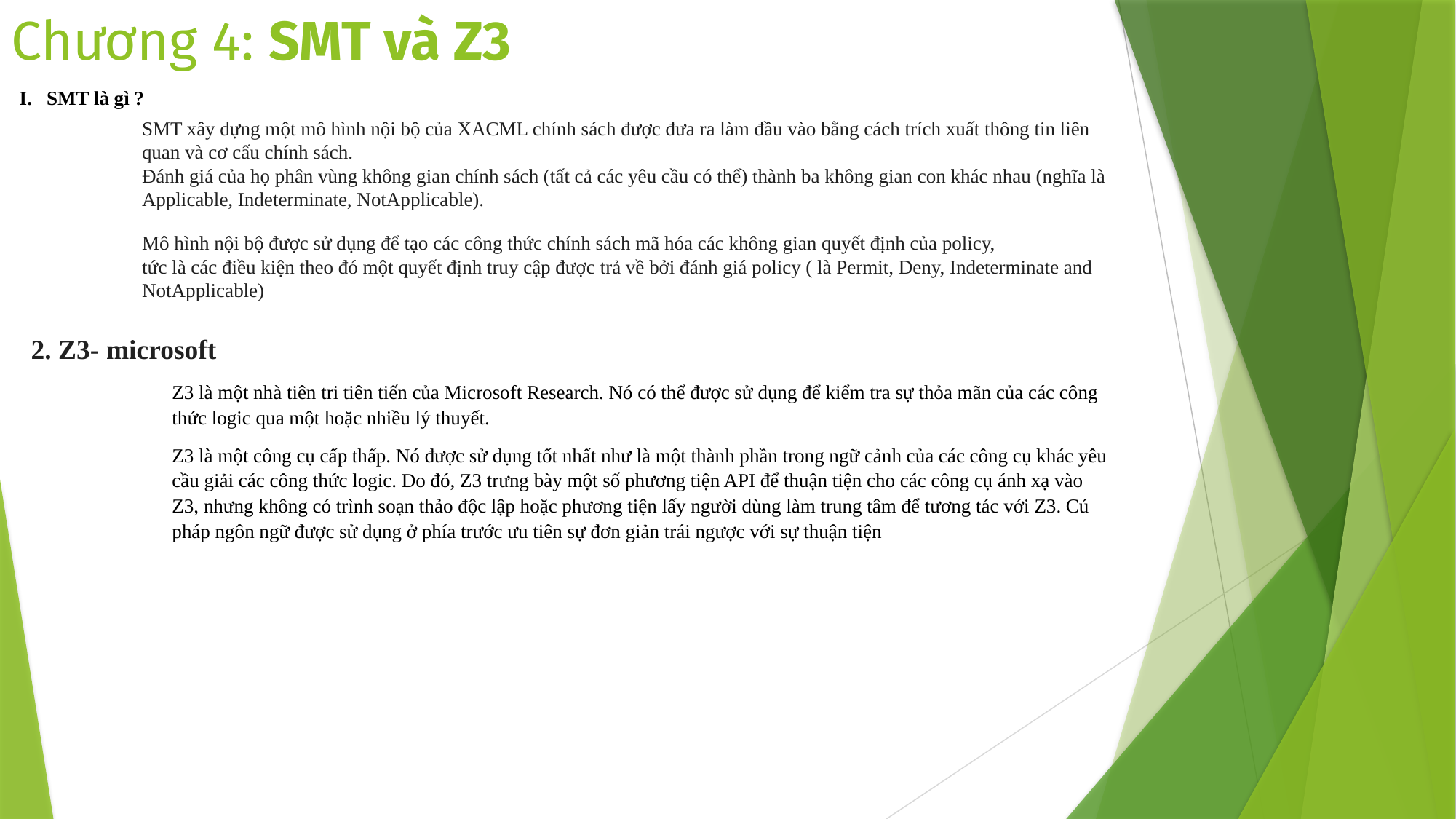

# Chương 4: SMT và Z3
SMT là gì ?
SMT xây dựng một mô hình nội bộ của XACML chính sách được đưa ra làm đầu vào bằng cách trích xuất thông tin liên quan và cơ cấu chính sách.
Đánh giá của họ phân vùng không gian chính sách (tất cả các yêu cầu có thể) thành ba không gian con khác nhau (nghĩa là Applicable, Indeterminate, NotApplicable).
Mô hình nội bộ được sử dụng để tạo các công thức chính sách mã hóa các không gian quyết định của policy,
tức là các điều kiện theo đó một quyết định truy cập được trả về bởi đánh giá policy ( là Permit, Deny, Indeterminate and NotApplicable)
2. Z3- microsoft
Z3 là một nhà tiên tri tiên tiến của Microsoft Research. Nó có thể được sử dụng để kiểm tra sự thỏa mãn của các công thức logic qua một hoặc nhiều lý thuyết.
Z3 là một công cụ cấp thấp. Nó được sử dụng tốt nhất như là một thành phần trong ngữ cảnh của các công cụ khác yêu cầu giải các công thức logic. Do đó, Z3 trưng bày một số phương tiện API để thuận tiện cho các công cụ ánh xạ vào Z3, nhưng không có trình soạn thảo độc lập hoặc phương tiện lấy người dùng làm trung tâm để tương tác với Z3. Cú pháp ngôn ngữ được sử dụng ở phía trước ưu tiên sự đơn giản trái ngược với sự thuận tiện